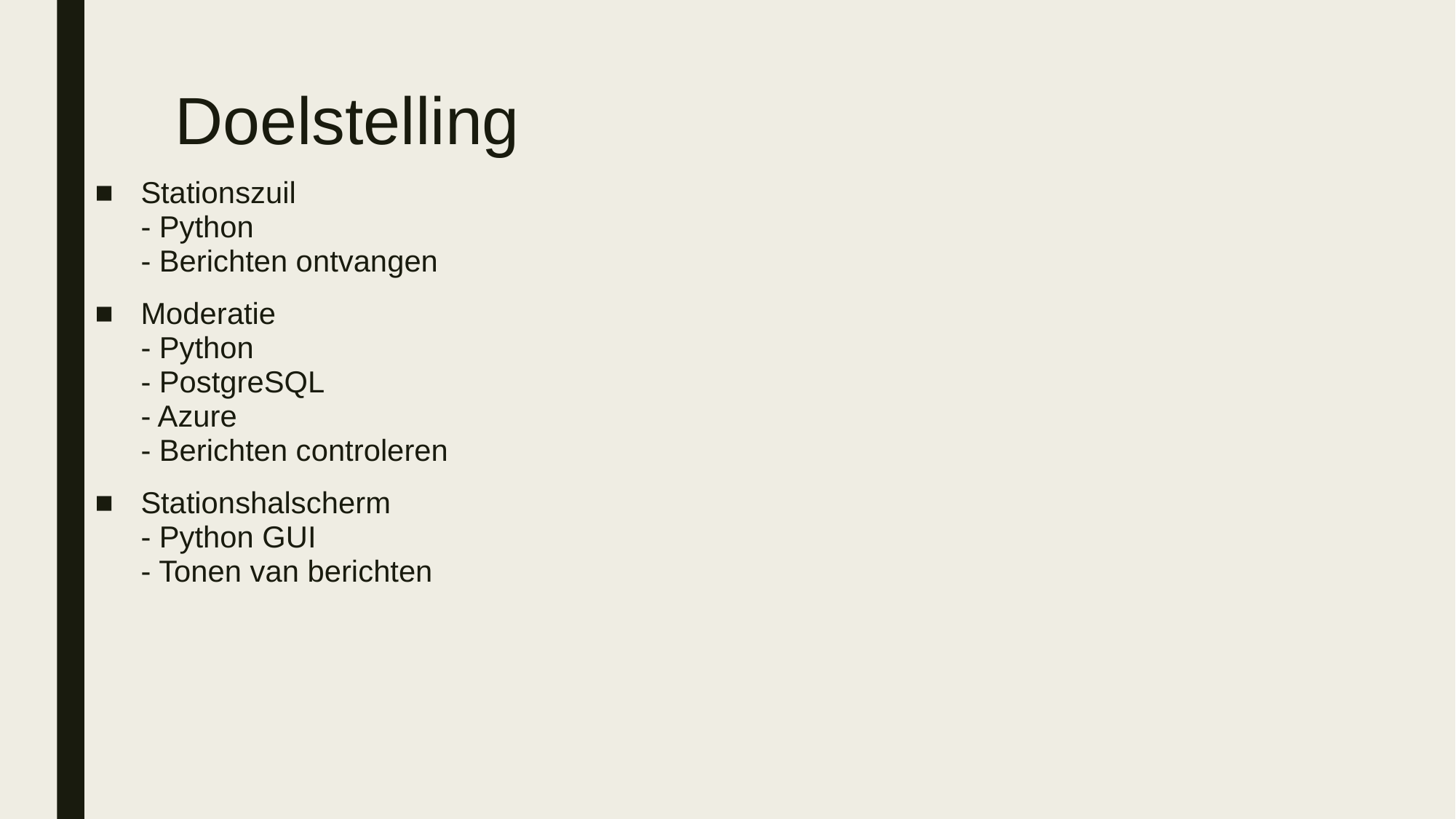

# Doelstelling
Stationszuil
- Python
- Berichten ontvangen
Moderatie
- Python
- PostgreSQL
- Azure
- Berichten controleren
Stationshalscherm
- Python GUI
- Tonen van berichten